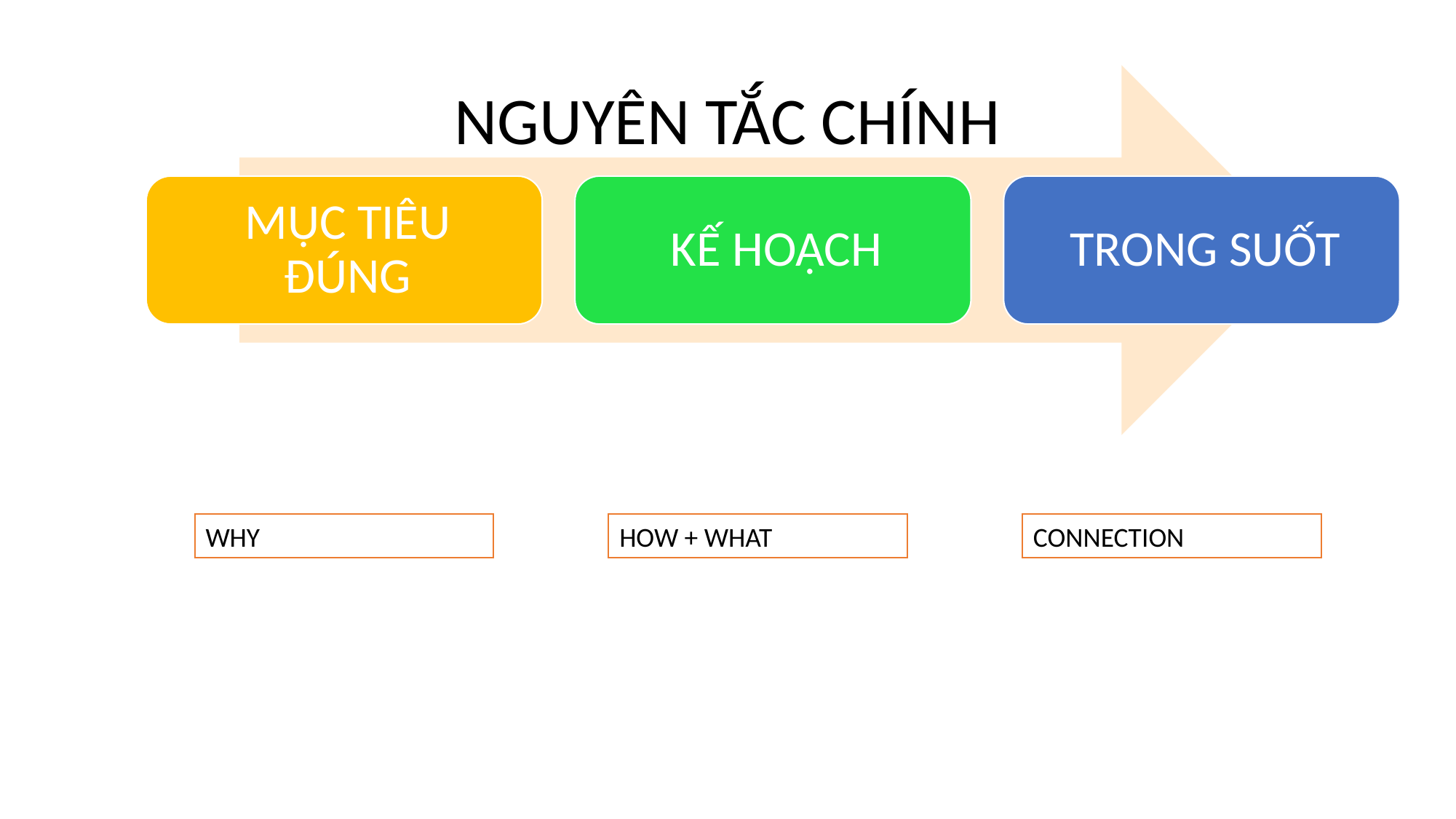

# NGUYÊN TẮC CHÍNH
MỤC TIÊU ĐÚNG
KẾ HOẠCH
TRONG SUỐT
WHY
HOW + WHAT
CONNECTION